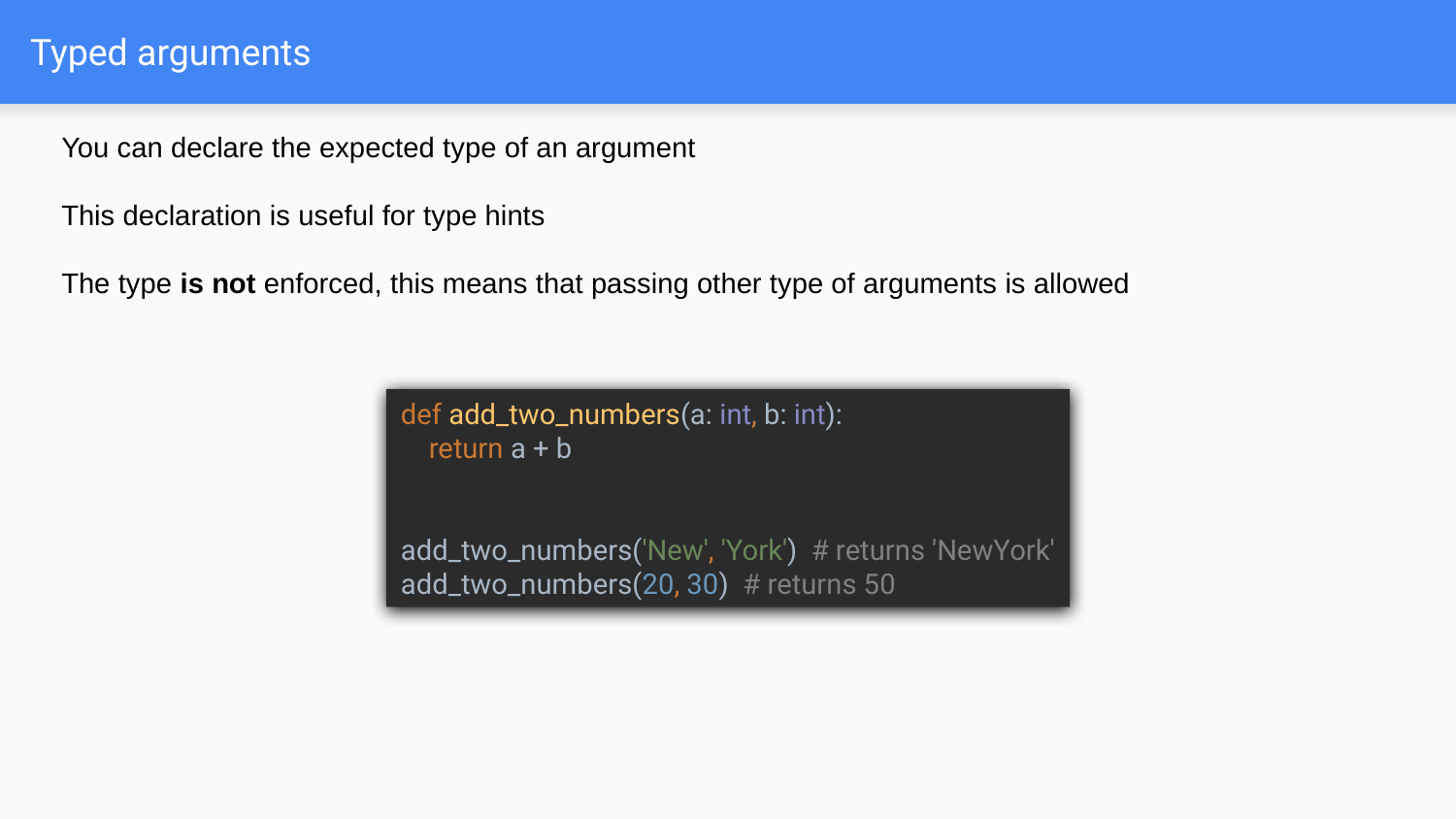

# Typed arguments
You can declare the expected type of an argument

This declaration is useful for type hints

The type is not enforced, this means that passing other type of arguments is allowed
def add_two_numbers(a: int, b: int):
    return a + b
add_two_numbers('New', 'York')  # returns 'NewYork'
add_two_numbers(20, 30)  # returns 50